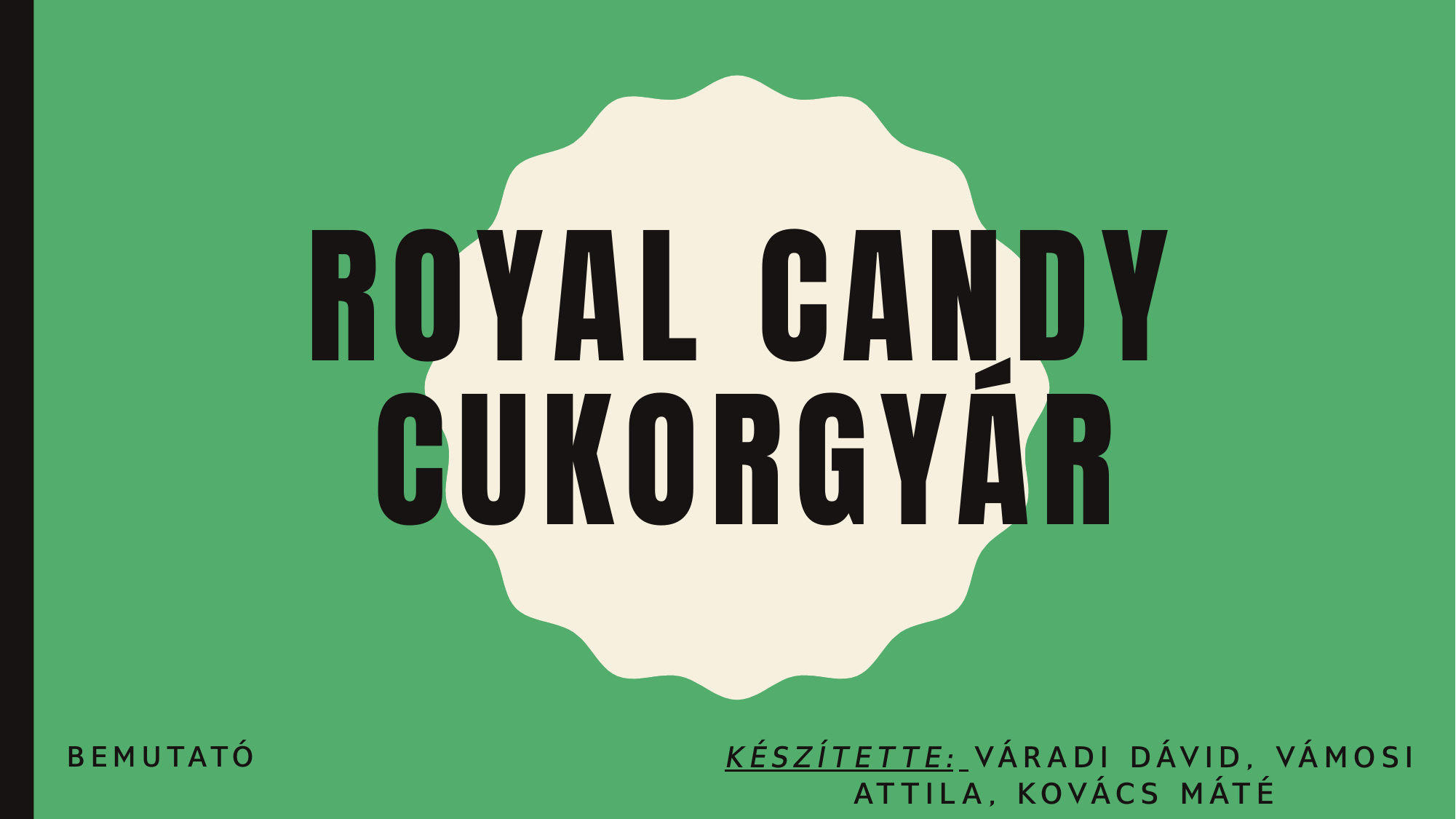

# Royal candy cukorgyár
Bemutató
Készítette: Váradi Dávid, Vámosi Attila, Kovács Máté